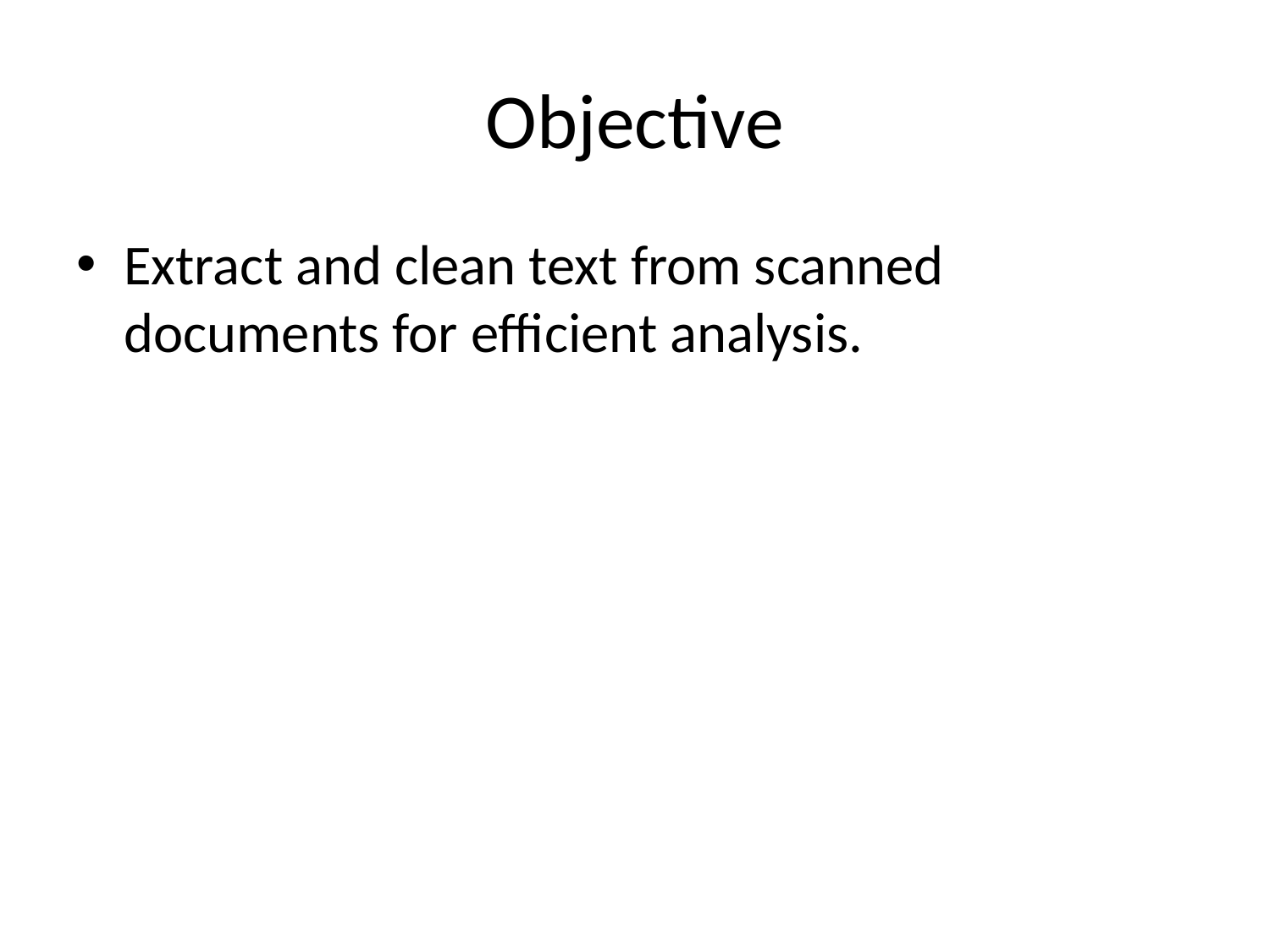

# Objective
Extract and clean text from scanned documents for efficient analysis.